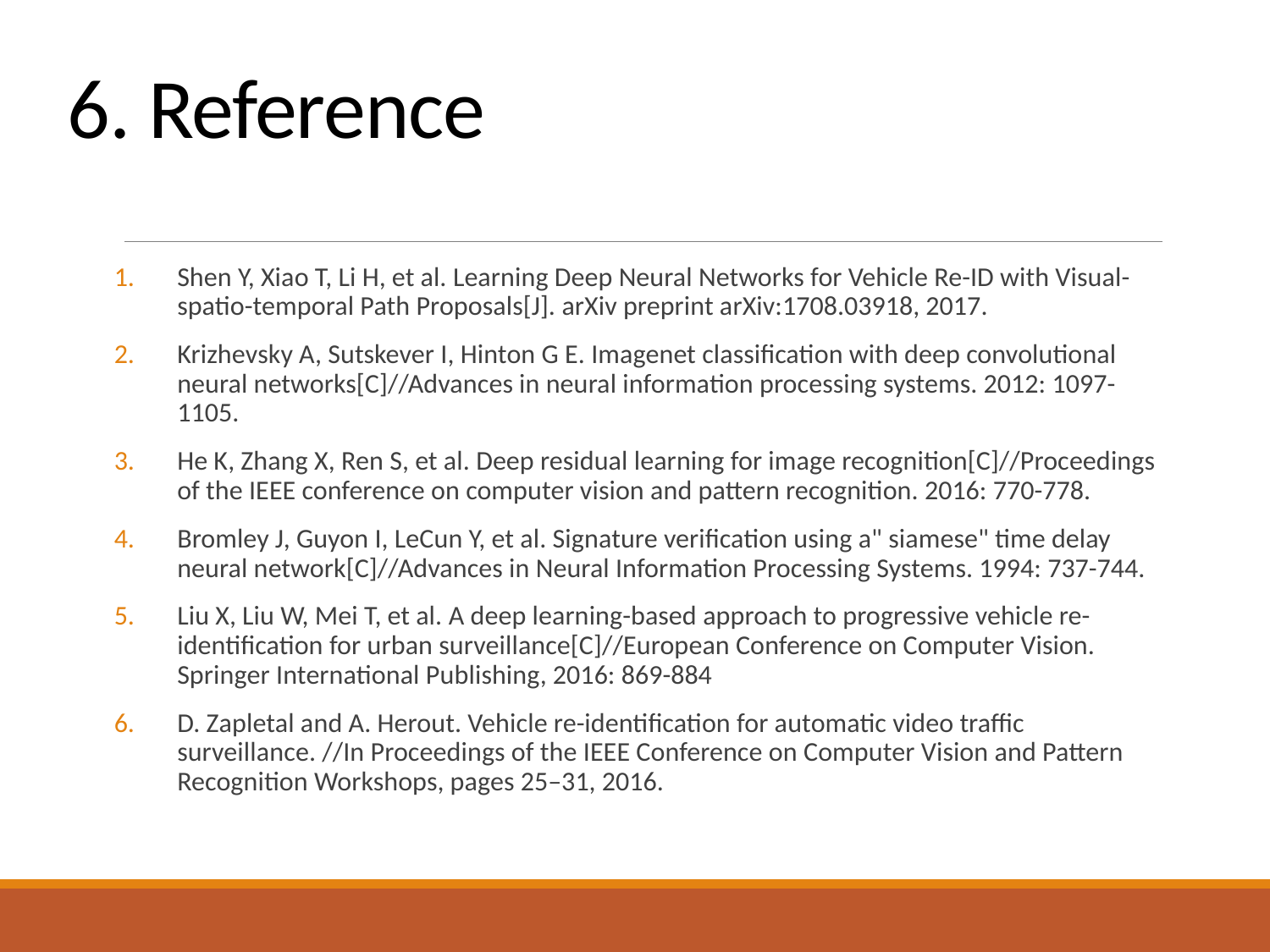

# 6. Reference
Shen Y, Xiao T, Li H, et al. Learning Deep Neural Networks for Vehicle Re-ID with Visual-spatio-temporal Path Proposals[J]. arXiv preprint arXiv:1708.03918, 2017.
Krizhevsky A, Sutskever I, Hinton G E. Imagenet classification with deep convolutional neural networks[C]//Advances in neural information processing systems. 2012: 1097-1105.
He K, Zhang X, Ren S, et al. Deep residual learning for image recognition[C]//Proceedings of the IEEE conference on computer vision and pattern recognition. 2016: 770-778.
Bromley J, Guyon I, LeCun Y, et al. Signature verification using a" siamese" time delay neural network[C]//Advances in Neural Information Processing Systems. 1994: 737-744.
Liu X, Liu W, Mei T, et al. A deep learning-based approach to progressive vehicle re-identification for urban surveillance[C]//European Conference on Computer Vision. Springer International Publishing, 2016: 869-884
D. Zapletal and A. Herout. Vehicle re-identification for automatic video traffic surveillance. //In Proceedings of the IEEE Conference on Computer Vision and Pattern Recognition Workshops, pages 25–31, 2016.